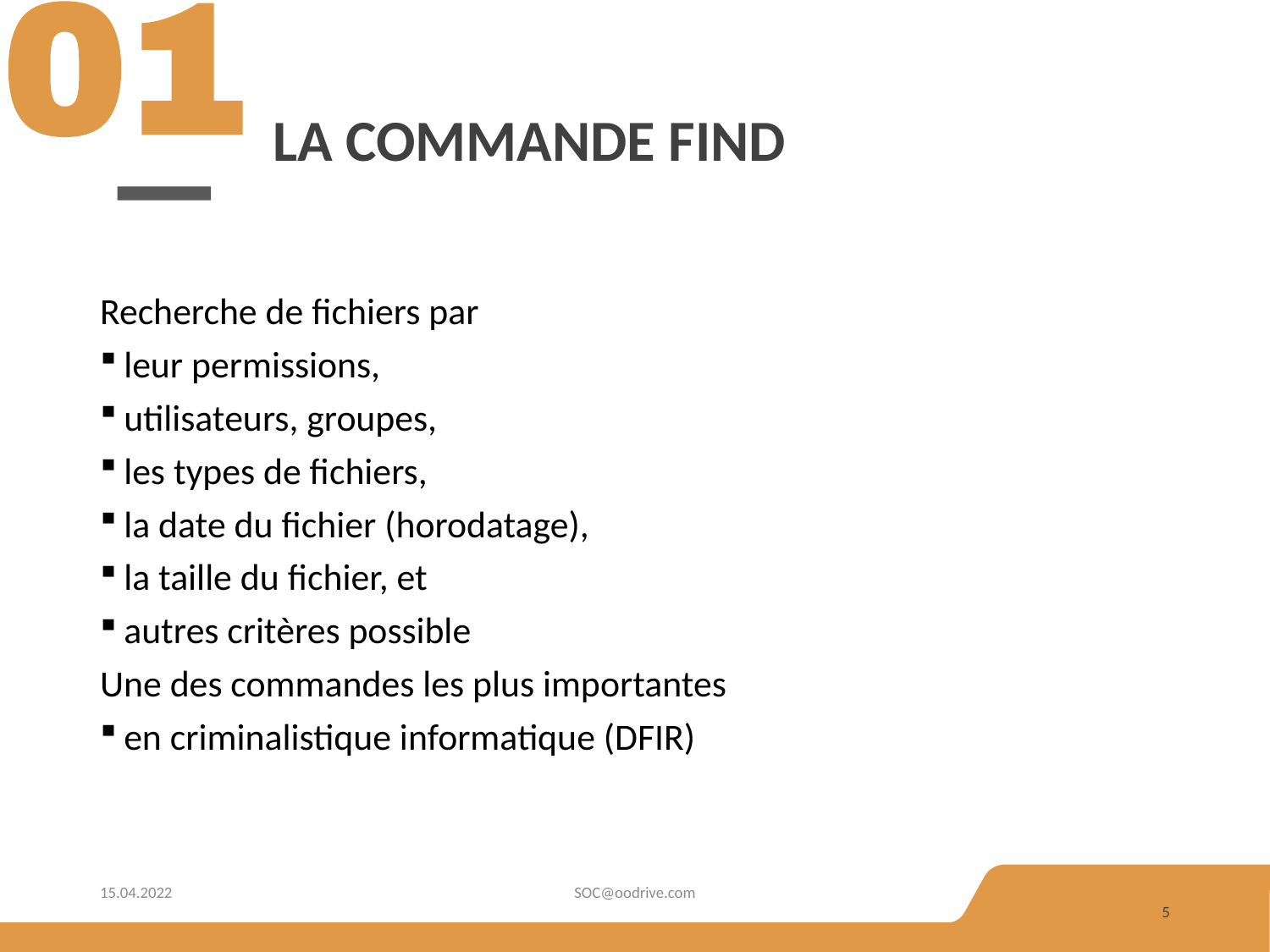

01
# La commande find
Recherche de fichiers par
leur permissions,
utilisateurs, groupes,
les types de fichiers,
la date du fichier (horodatage),
la taille du fichier, et
autres critères possible
Une des commandes les plus importantes
en criminalistique informatique (DFIR)
15.04.2022
SOC@oodrive.com
5